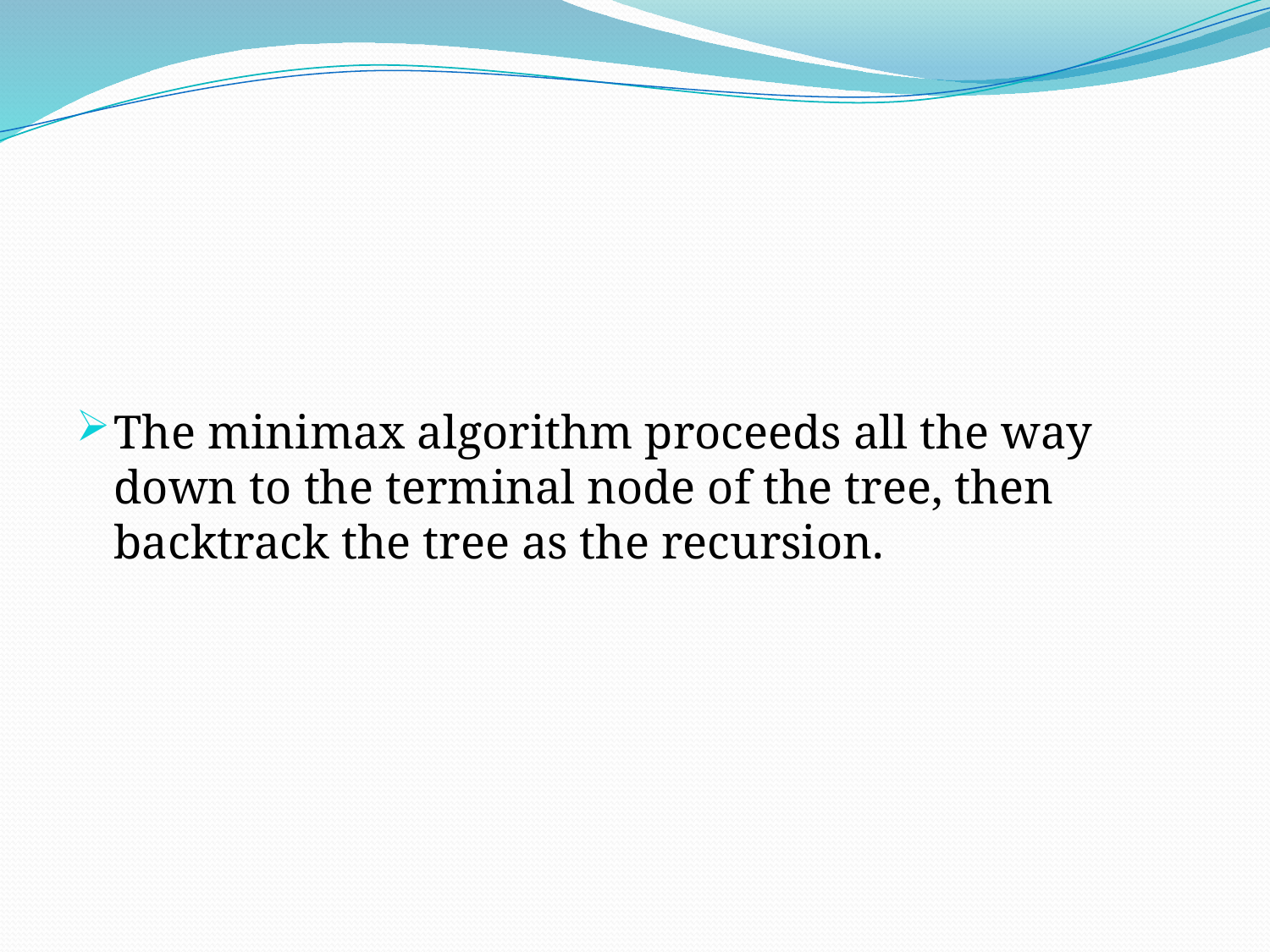

The minimax algorithm proceeds all the way down to the terminal node of the tree, then backtrack the tree as the recursion.